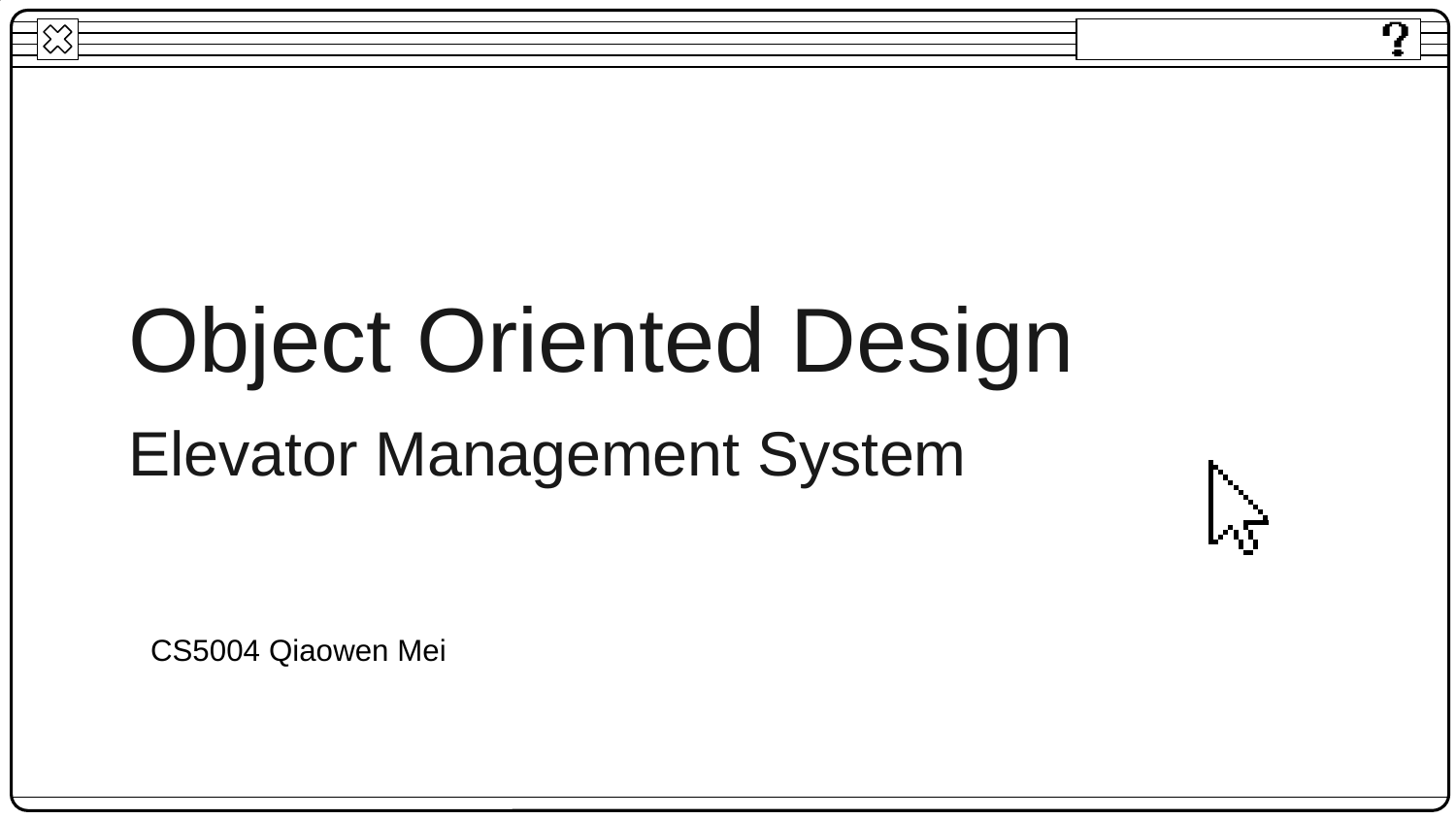

# Object Oriented Design
Elevator Management System

CS5004 Qiaowen Mei